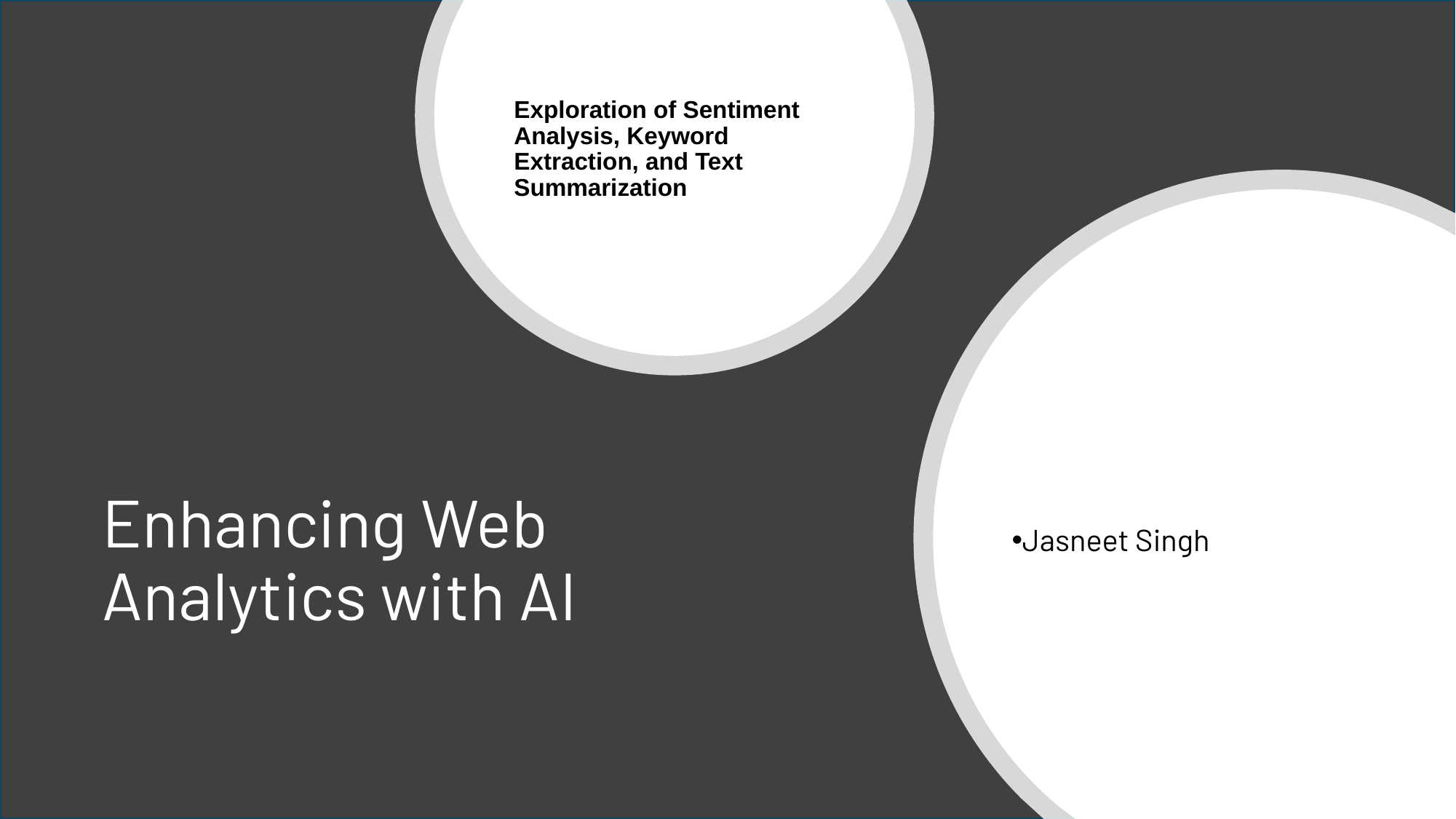

Exploration of Sentiment Analysis, Keyword Extraction, and Text Summarization

Jasneet Singh
# Enhancing Web Analytics with AI